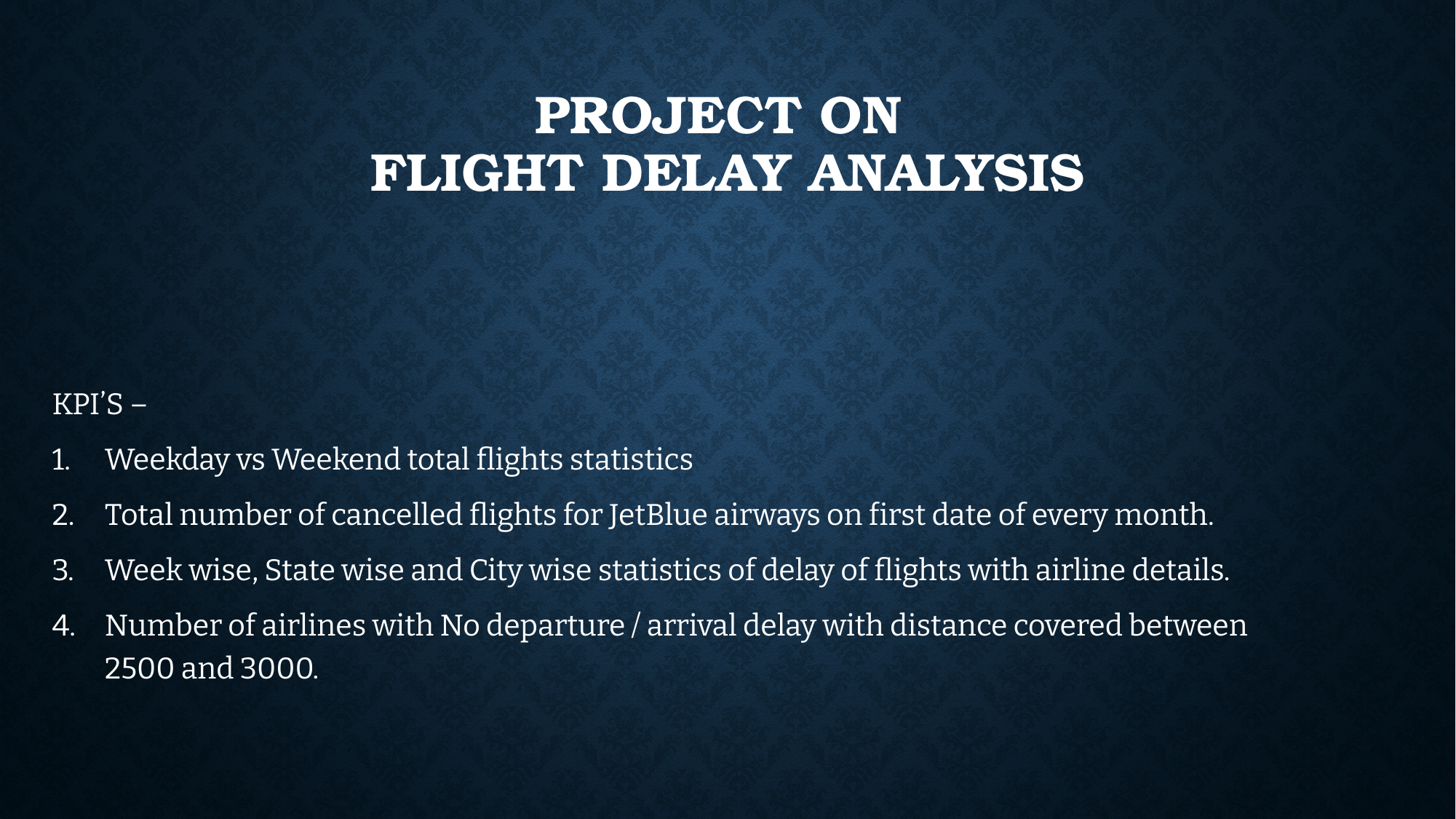

# Project On Flight Delay Analysis
KPI’S –
Weekday vs Weekend total flights statistics
Total number of cancelled flights for JetBlue airways on first date of every month.
Week wise, State wise and City wise statistics of delay of flights with airline details.
Number of airlines with No departure / arrival delay with distance covered between 2500 and 3000.